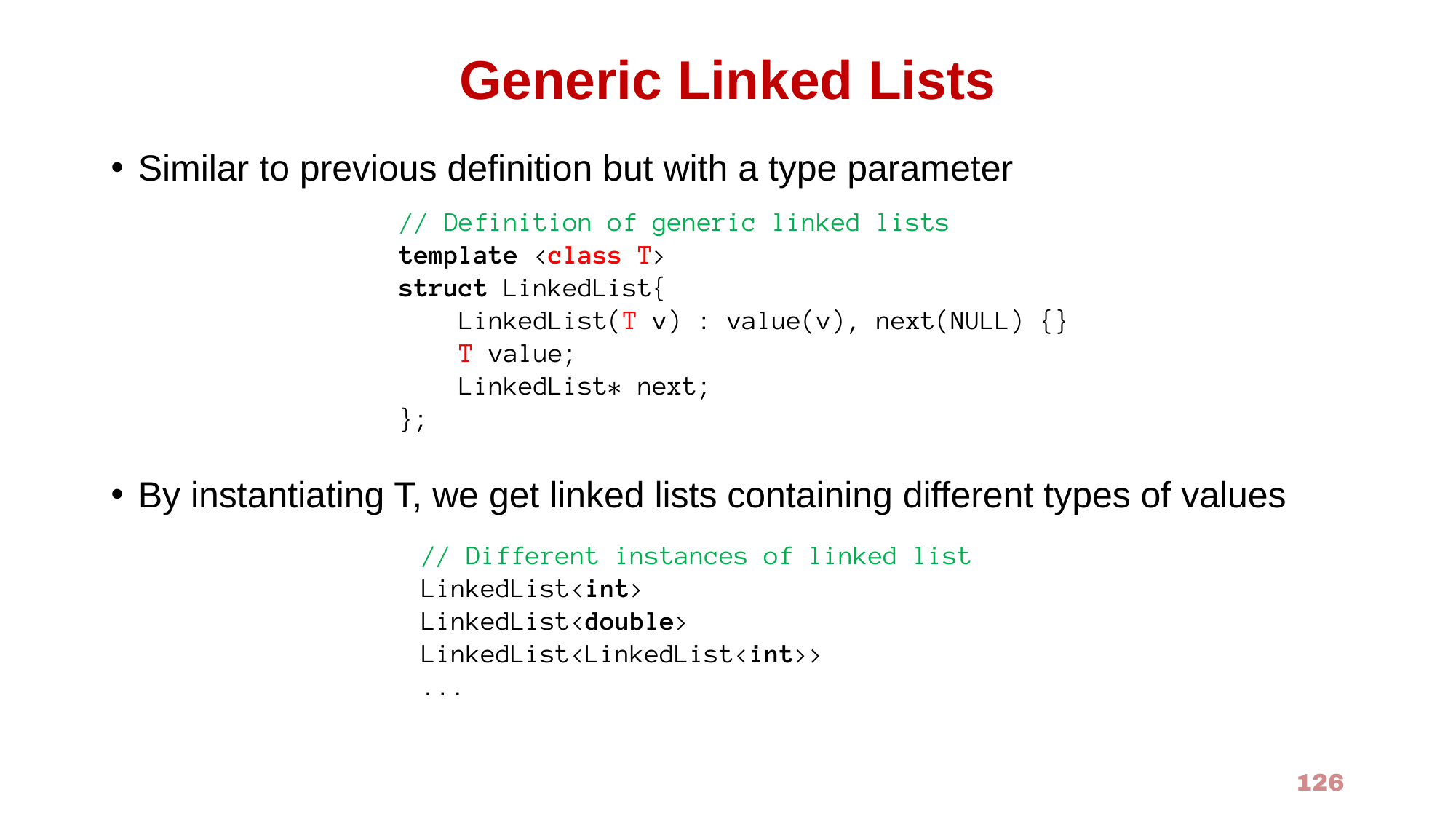

# Generic Linked Lists
Similar to previous definition but with a type parameter

By instantiating T, we get linked lists containing different types of values
// Definition of generic linked lists
template <class T>
struct LinkedList{
    LinkedList(T v) : value(v), next(NULL) {}
    T value;
    LinkedList* next;
};
// Different instances of linked list
LinkedList<int>
LinkedList<double>
LinkedList<LinkedList<int>>
...
126